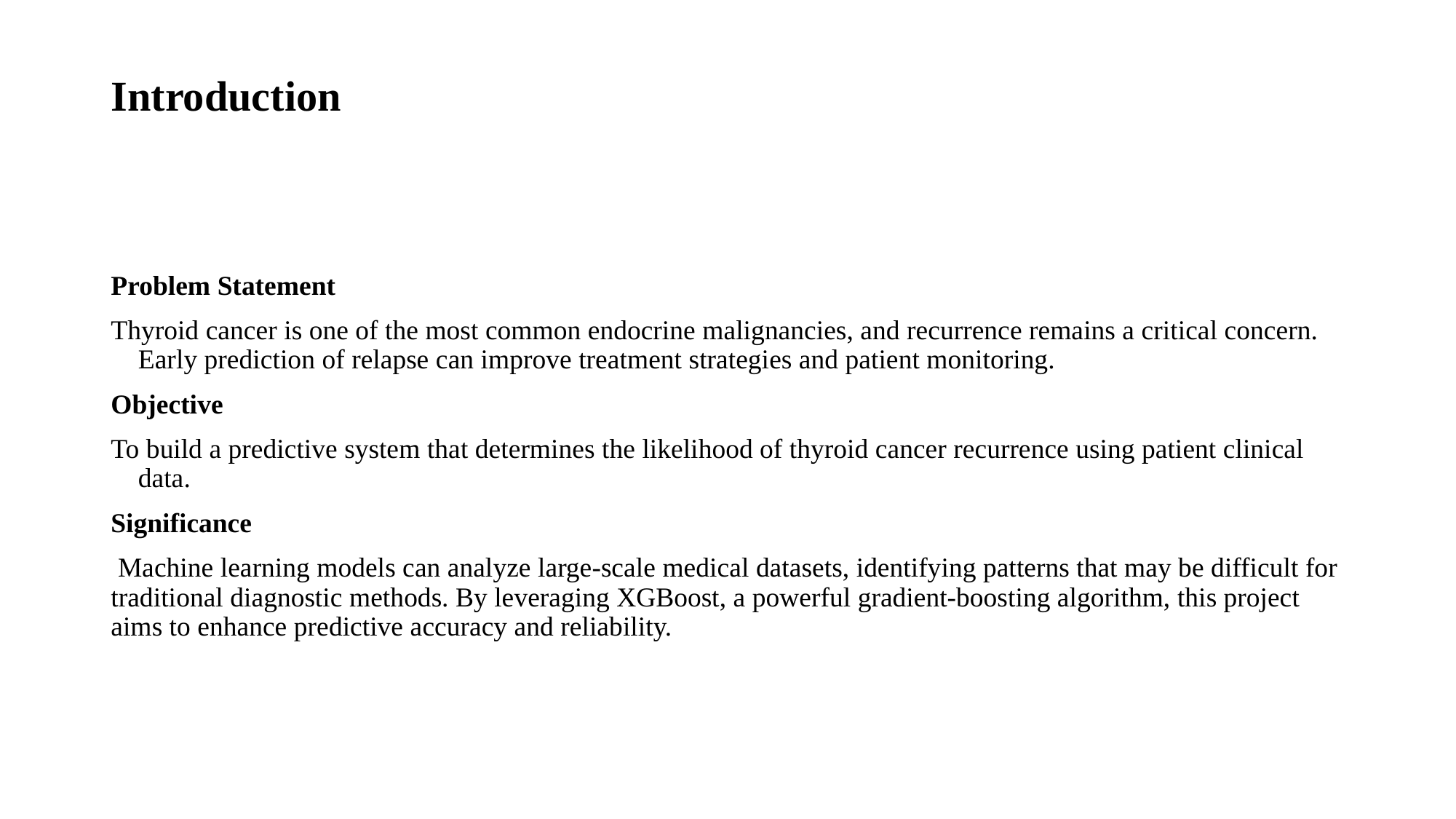

# Introduction

Problem Statement
Thyroid cancer is one of the most common endocrine malignancies, and recurrence remains a critical concern. Early prediction of relapse can improve treatment strategies and patient monitoring.
Objective
To build a predictive system that determines the likelihood of thyroid cancer recurrence using patient clinical data.
Significance
 Machine learning models can analyze large-scale medical datasets, identifying patterns that may be difficult for traditional diagnostic methods. By leveraging XGBoost, a powerful gradient-boosting algorithm, this project aims to enhance predictive accuracy and reliability.